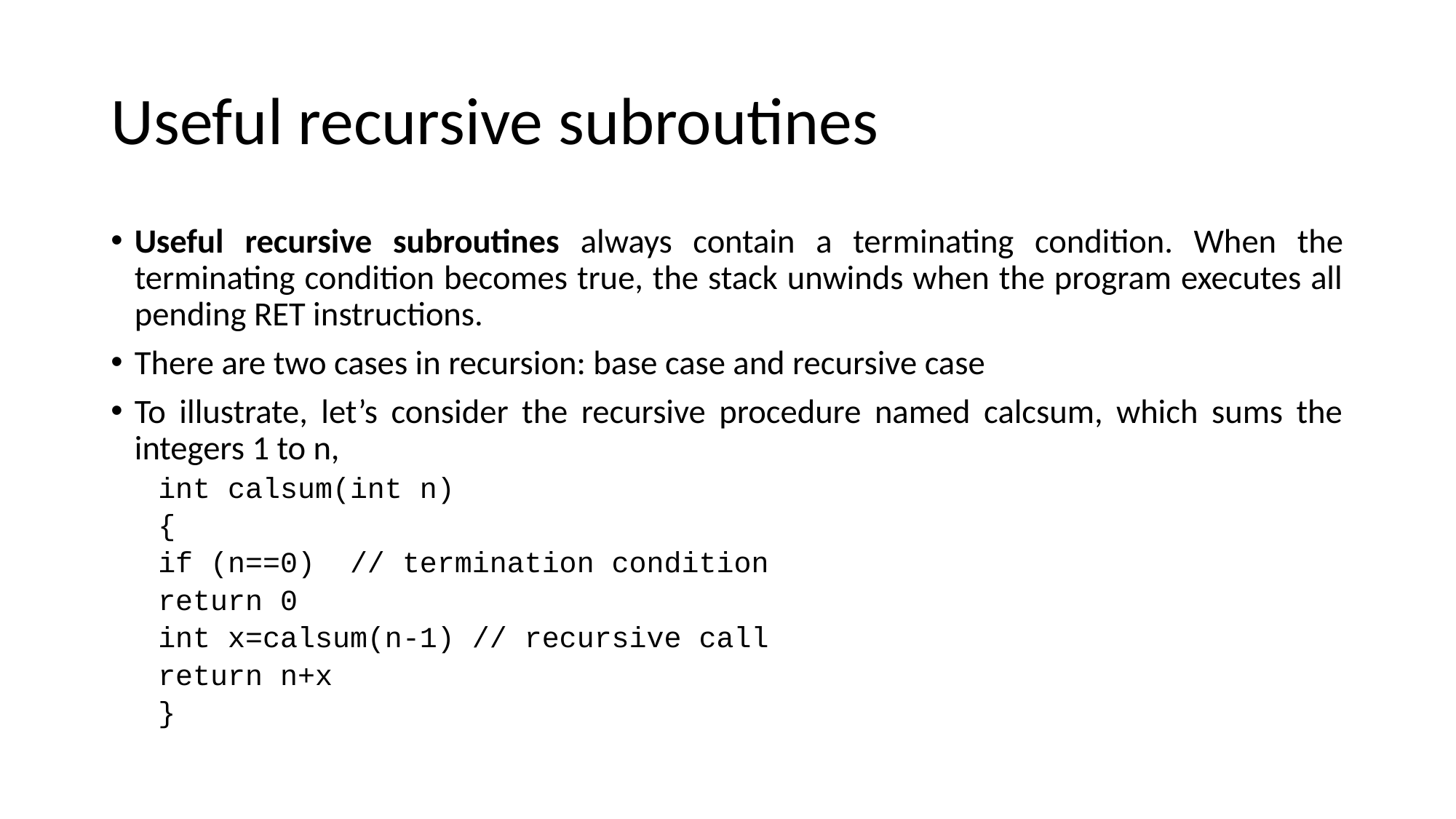

# Useful recursive subroutines
Useful recursive subroutines always contain a terminating condition. When the terminating condition becomes true, the stack unwinds when the program executes all pending RET instructions.
There are two cases in recursion: base case and recursive case
To illustrate, let’s consider the recursive procedure named calcsum, which sums the integers 1 to n,
int calsum(int n)
{
	if (n==0)  // termination condition
		return 0
	int x=calsum(n-1) // recursive call
		return n+x
}